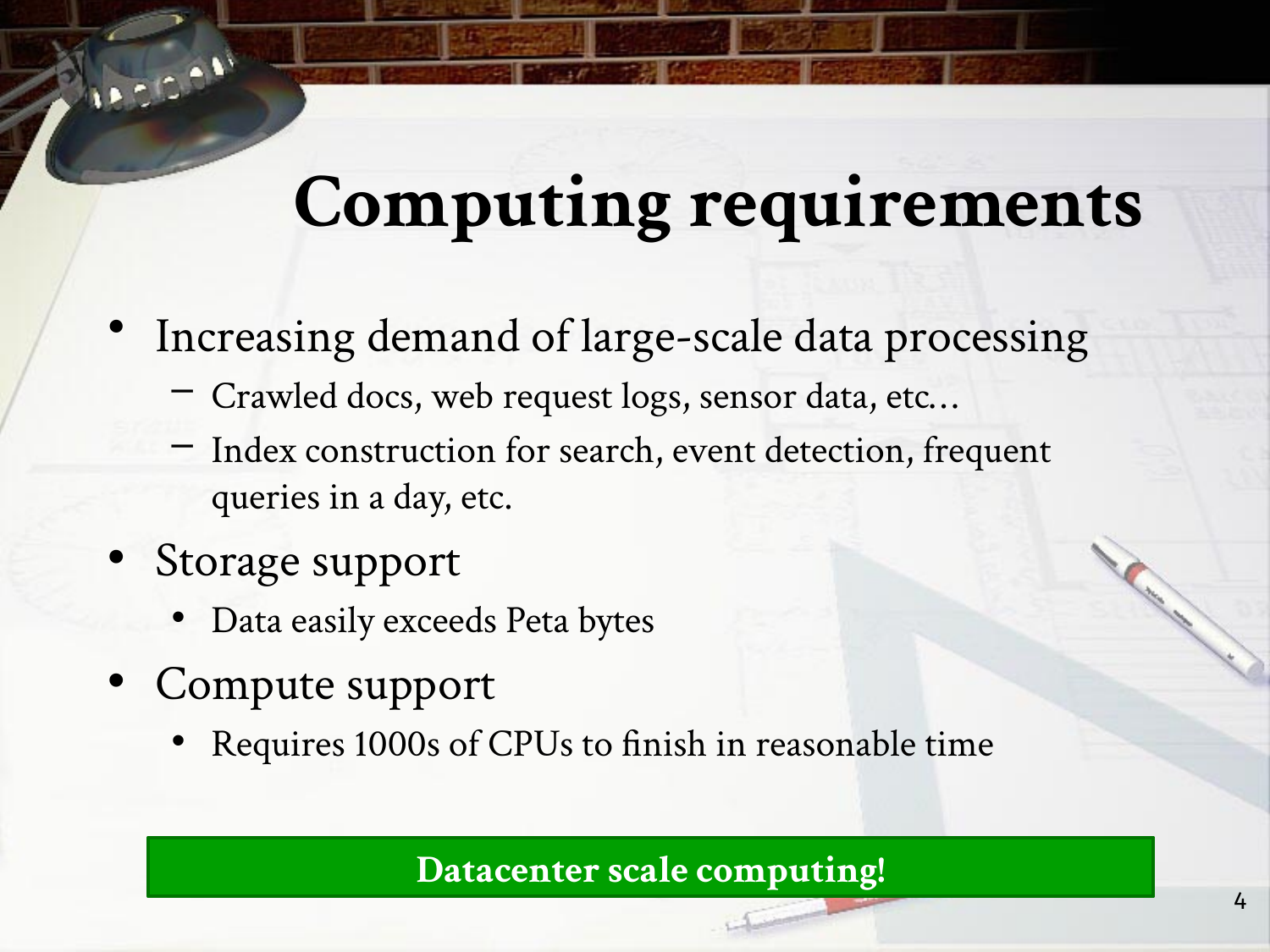

# Computing requirements
Increasing demand of large-scale data processing
Crawled docs, web request logs, sensor data, etc…
Index construction for search, event detection, frequent queries in a day, etc.
Storage support
Data easily exceeds Peta bytes
Compute support
Requires 1000s of CPUs to finish in reasonable time
Datacenter scale computing!
4